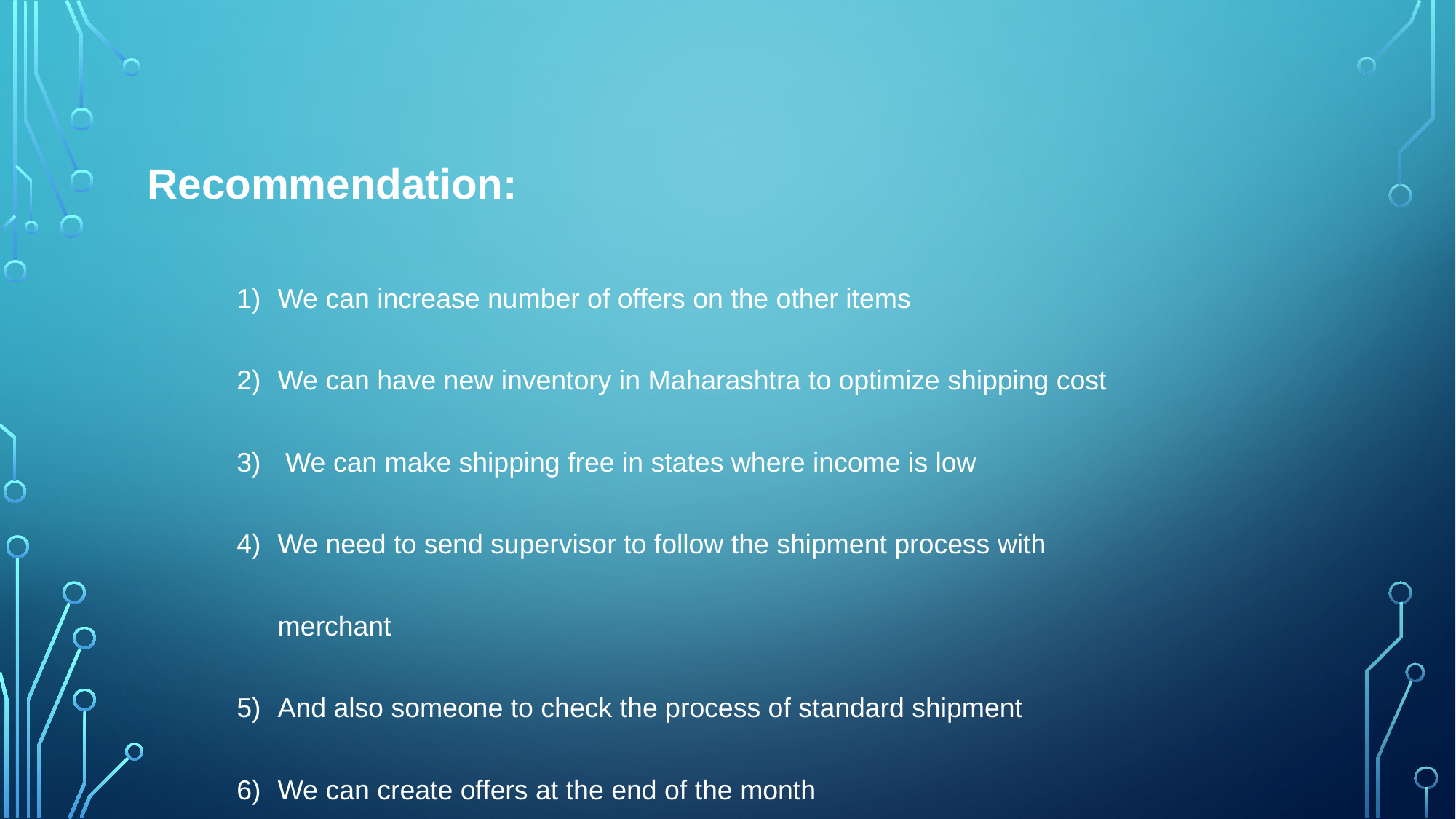

Recommendation:
We can increase number of offers on the other items
We can have new inventory in Maharashtra to optimize shipping cost
 We can make shipping free in states where income is low
We need to send supervisor to follow the shipment process with merchant
And also someone to check the process of standard shipment
We can create offers at the end of the month